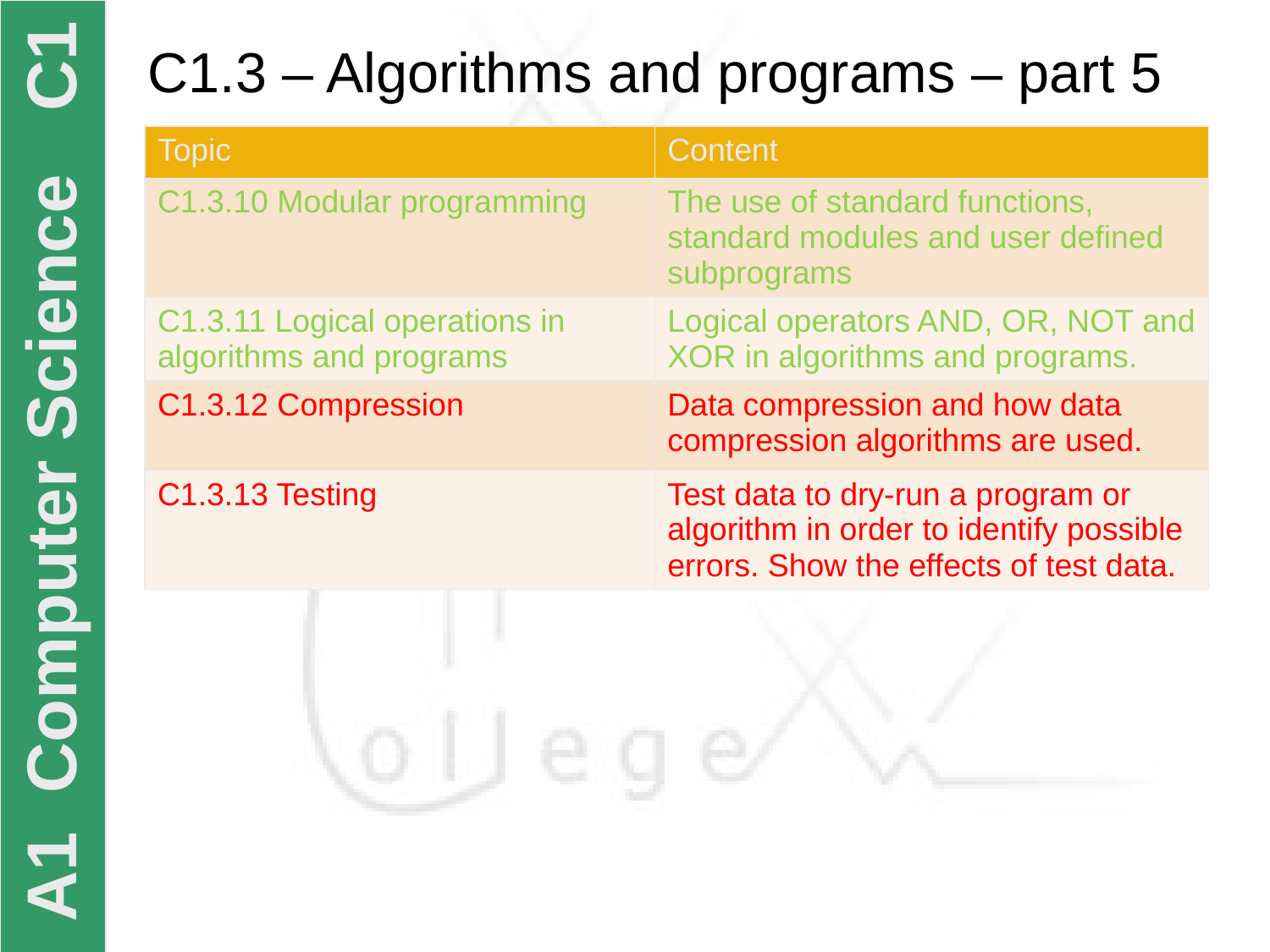

# C1.3 – Algorithms and programs – part 5
| Topic | Content |
| --- | --- |
| C1.3.10 Modular programming | The use of standard functions, standard modules and user defined subprograms |
| C1.3.11 Logical operations in algorithms and programs | Logical operators AND, OR, NOT and XOR in algorithms and programs. |
| C1.3.12 Compression | Data compression and how data compression algorithms are used. |
| C1.3.13 Testing | Test data to dry-run a program or algorithm in order to identify possible errors. Show the effects of test data. |